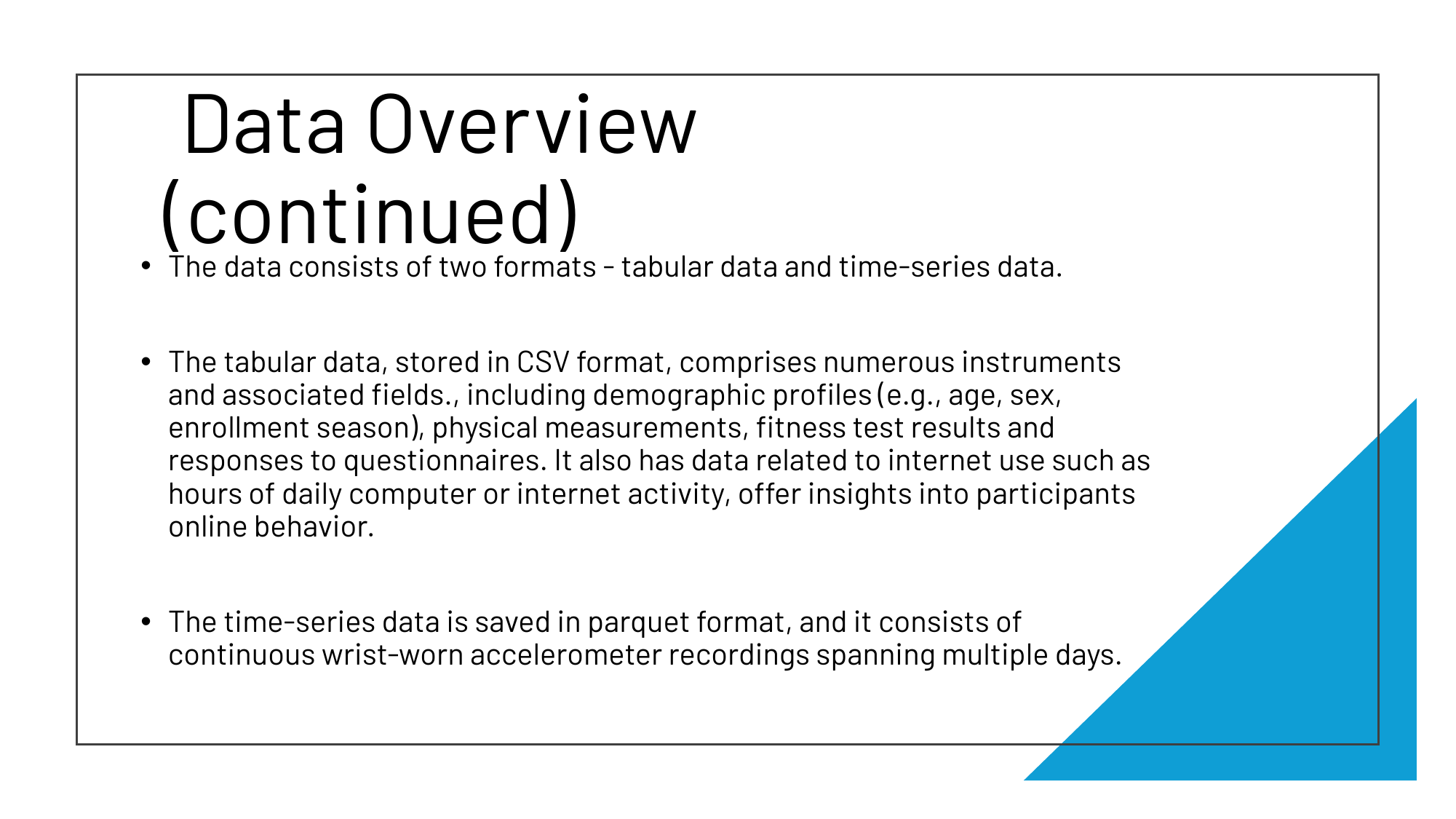

# Data Overview (continued)

The data consists of two formats - tabular data and time-series data.

The tabular data, stored in CSV format, comprises numerous instruments and associated fields., including demographic profiles (e.g., age, sex, enrollment season), physical measurements, fitness test results and responses to questionnaires. It also has data related to internet use such as hours of daily computer or internet activity, offer insights into participants online behavior.

The time-series data is saved in parquet format, and it consists of continuous wrist-worn accelerometer recordings spanning multiple days.